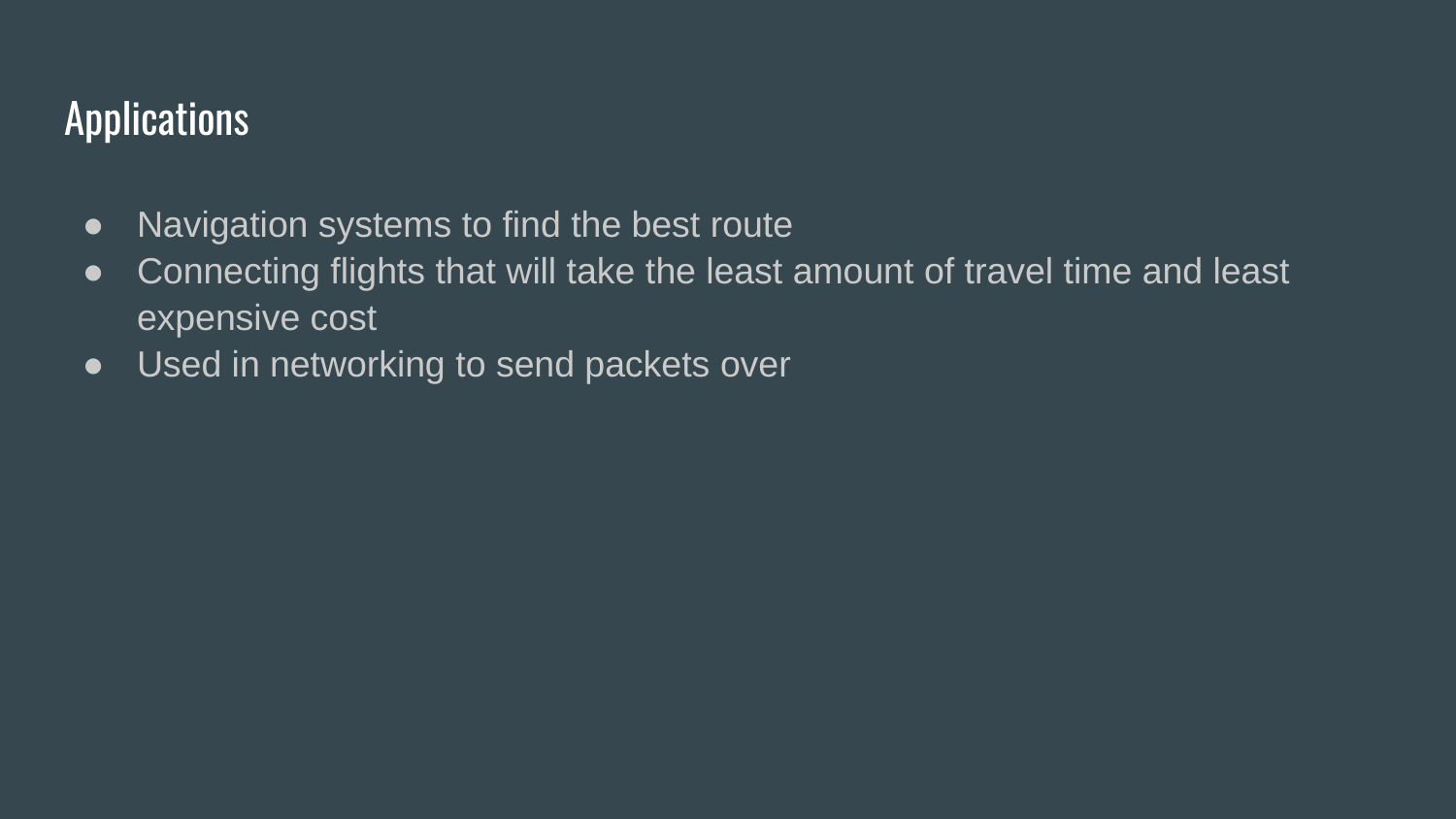

# Applications
Navigation systems to find the best route
Connecting flights that will take the least amount of travel time and least expensive cost
Used in networking to send packets over